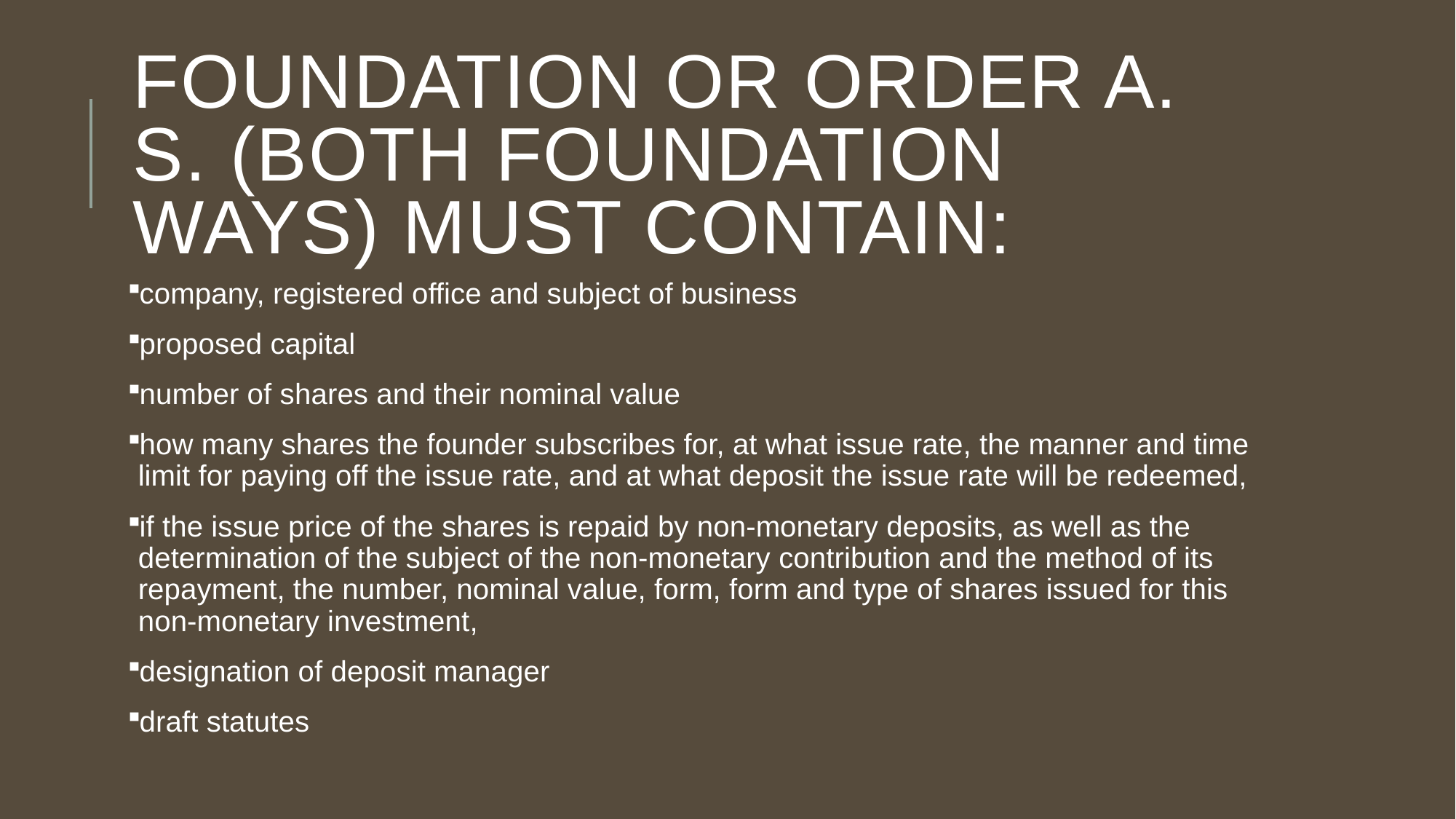

# Foundation or order a. s. (both foundation ways) must contain:
company, registered office and subject of business
proposed capital
number of shares and their nominal value
how many shares the founder subscribes for, at what issue rate, the manner and time limit for paying off the issue rate, and at what deposit the issue rate will be redeemed,
if the issue price of the shares is repaid by non-monetary deposits, as well as the determination of the subject of the non-monetary contribution and the method of its repayment, the number, nominal value, form, form and type of shares issued for this non-monetary investment,
designation of deposit manager
draft statutes